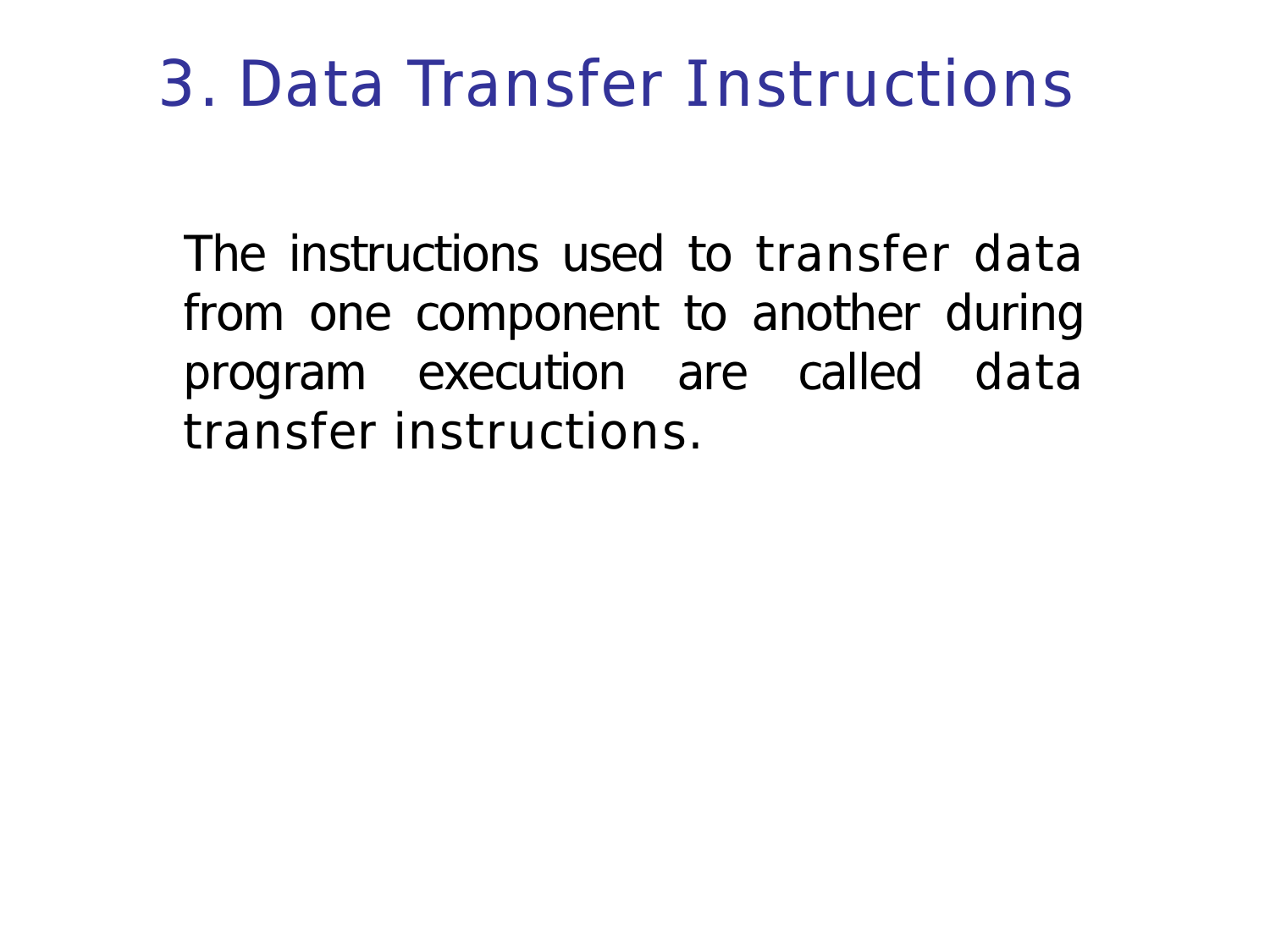

# 3. Data Transfer Instructions
The instructions used to transfer data from one component to another during program execution are called data transfer instructions.